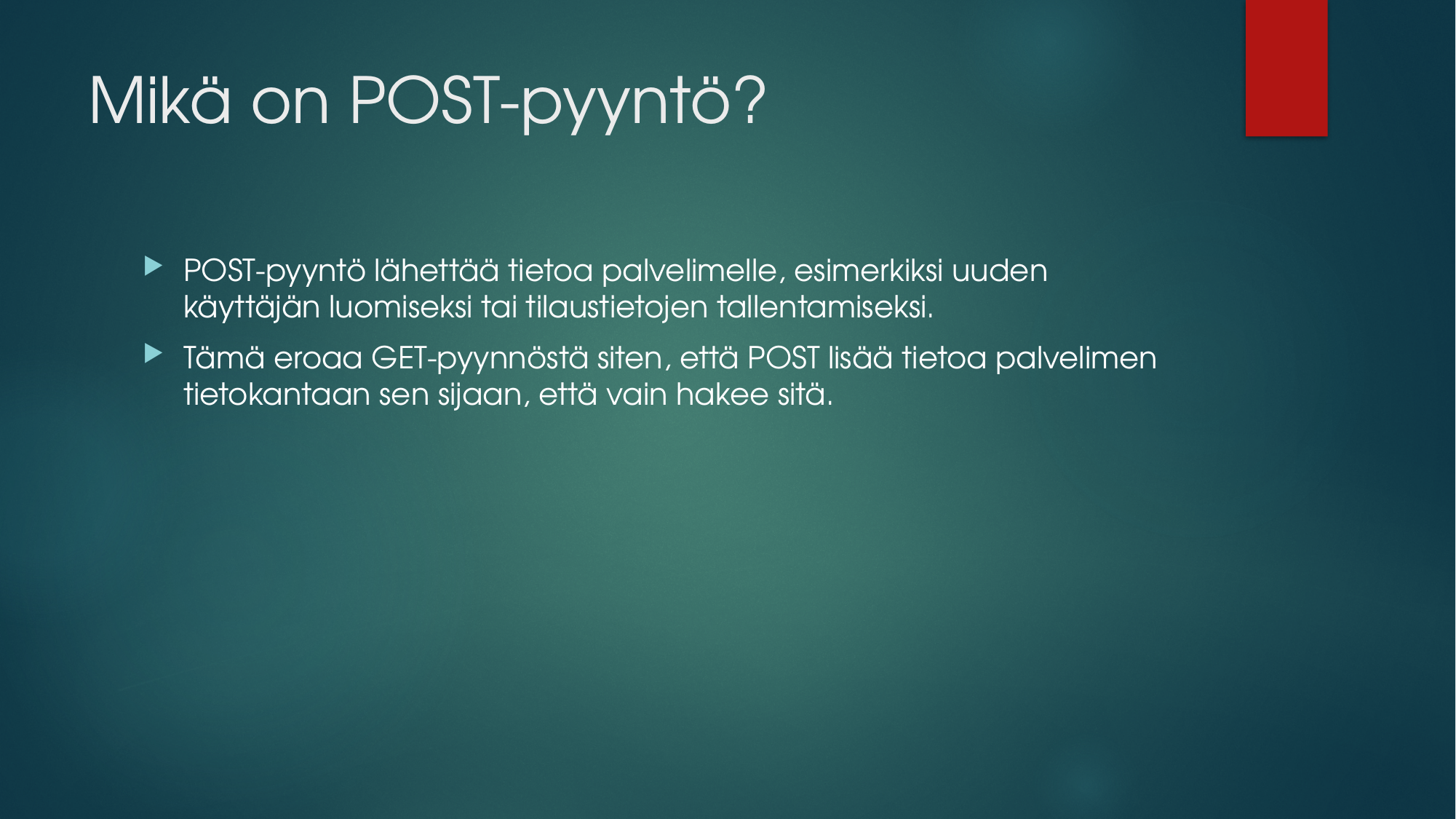

# Mikä on POST-pyyntö?
POST-pyyntö lähettää tietoa palvelimelle, esimerkiksi uuden käyttäjän luomiseksi tai tilaustietojen tallentamiseksi.
Tämä eroaa GET-pyynnöstä siten, että POST lisää tietoa palvelimen tietokantaan sen sijaan, että vain hakee sitä.